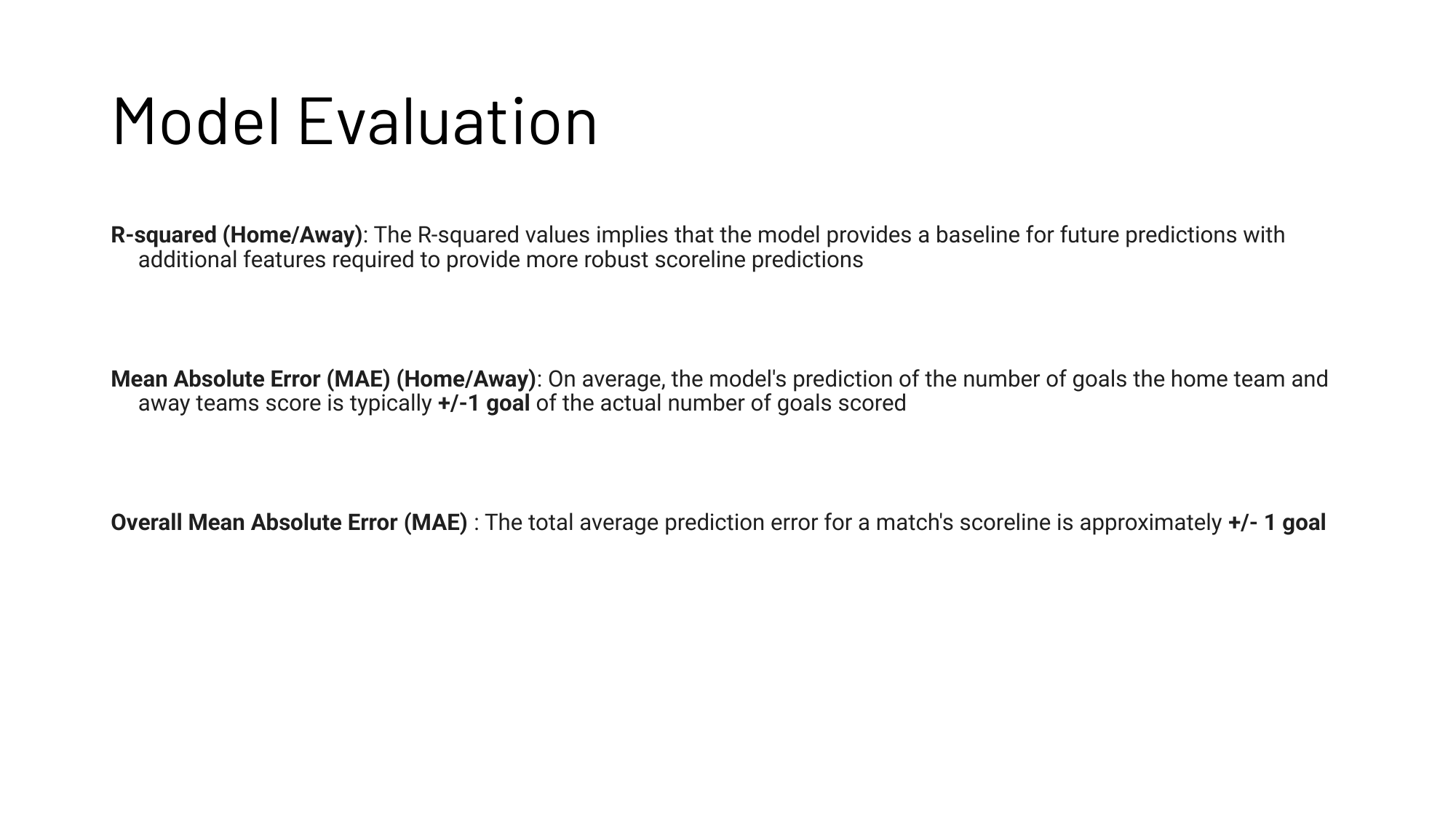

# Model Evaluation
R-squared (Home/Away): The R-squared values implies that the model provides a baseline for future predictions with additional features required to provide more robust scoreline predictions

Mean Absolute Error (MAE) (Home/Away): On average, the model's prediction of the number of goals the home team and away teams score is typically +/-1 goal of the actual number of goals scored

Overall Mean Absolute Error (MAE) : The total average prediction error for a match's scoreline is approximately +/- 1 goal